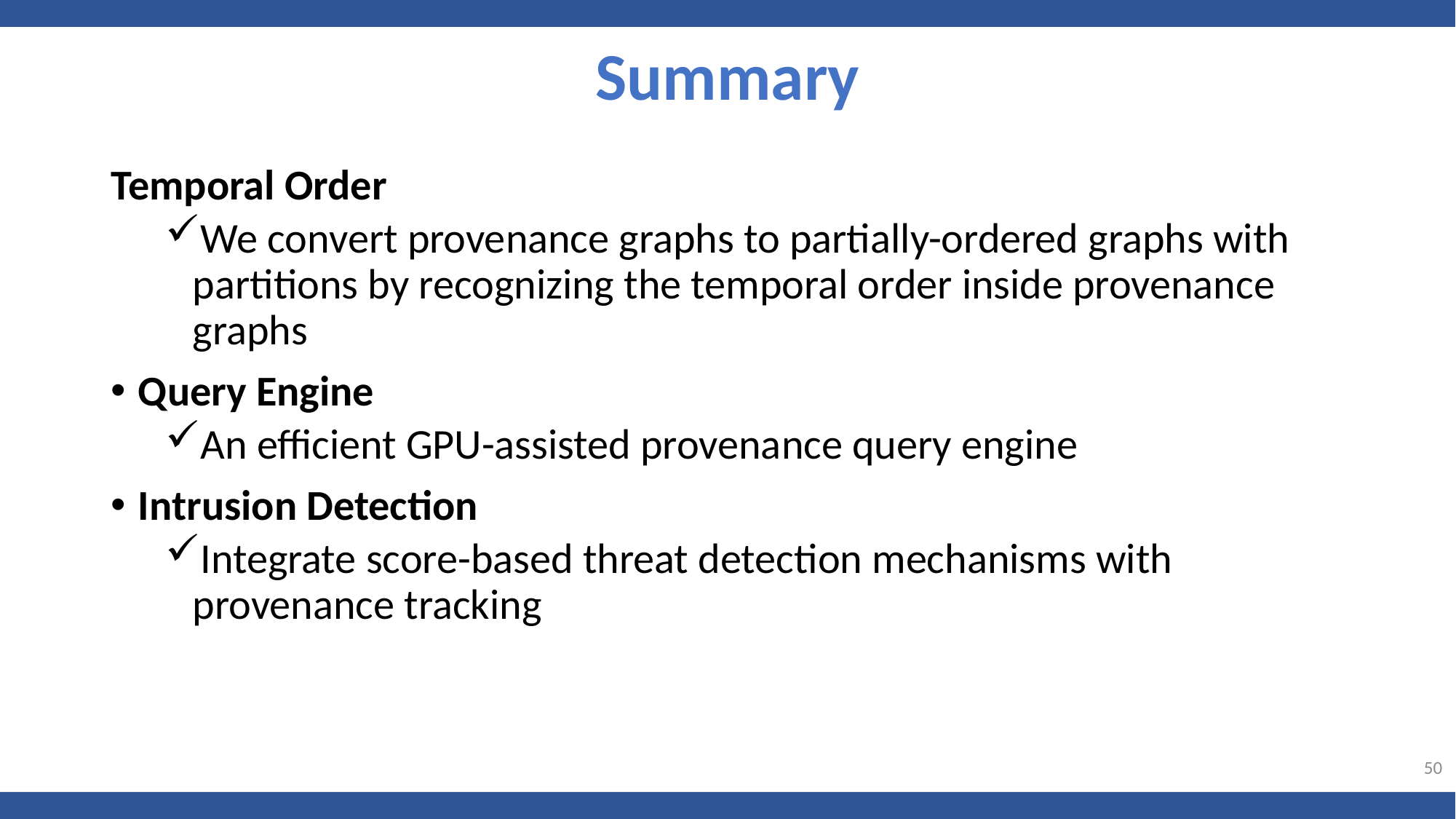

Summary
Temporal Order
We convert provenance graphs to partially-ordered graphs with partitions by recognizing the temporal order inside provenance graphs
Query Engine
An efficient GPU-assisted provenance query engine
Intrusion Detection
Integrate score-based threat detection mechanisms with provenance tracking
50